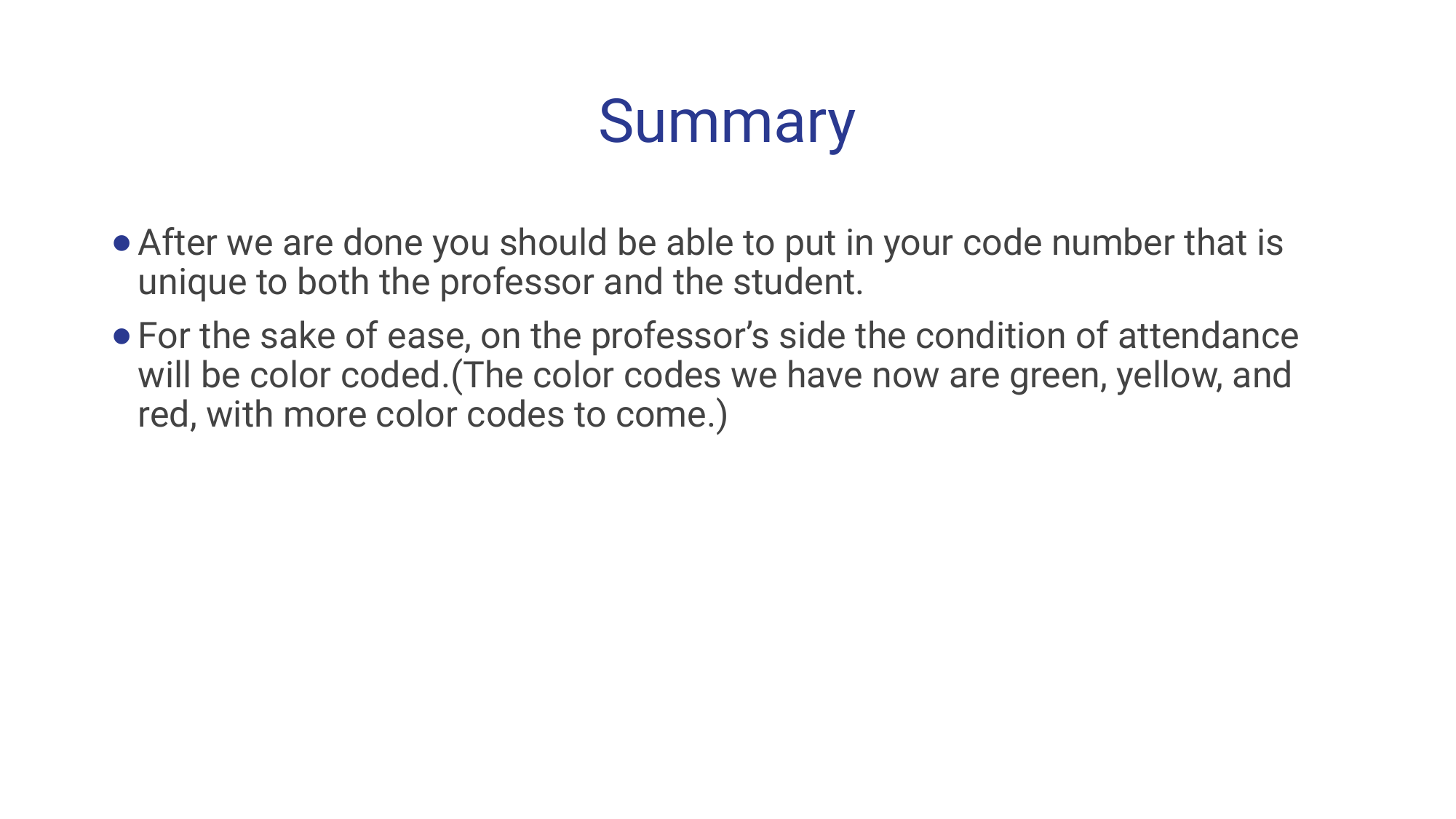

# Summary
After we are done you should be able to put in your code number that is unique to both the professor and the student.
For the sake of ease, on the professor’s side the condition of attendance will be color coded.(The color codes we have now are green, yellow, and red, with more color codes to come.)